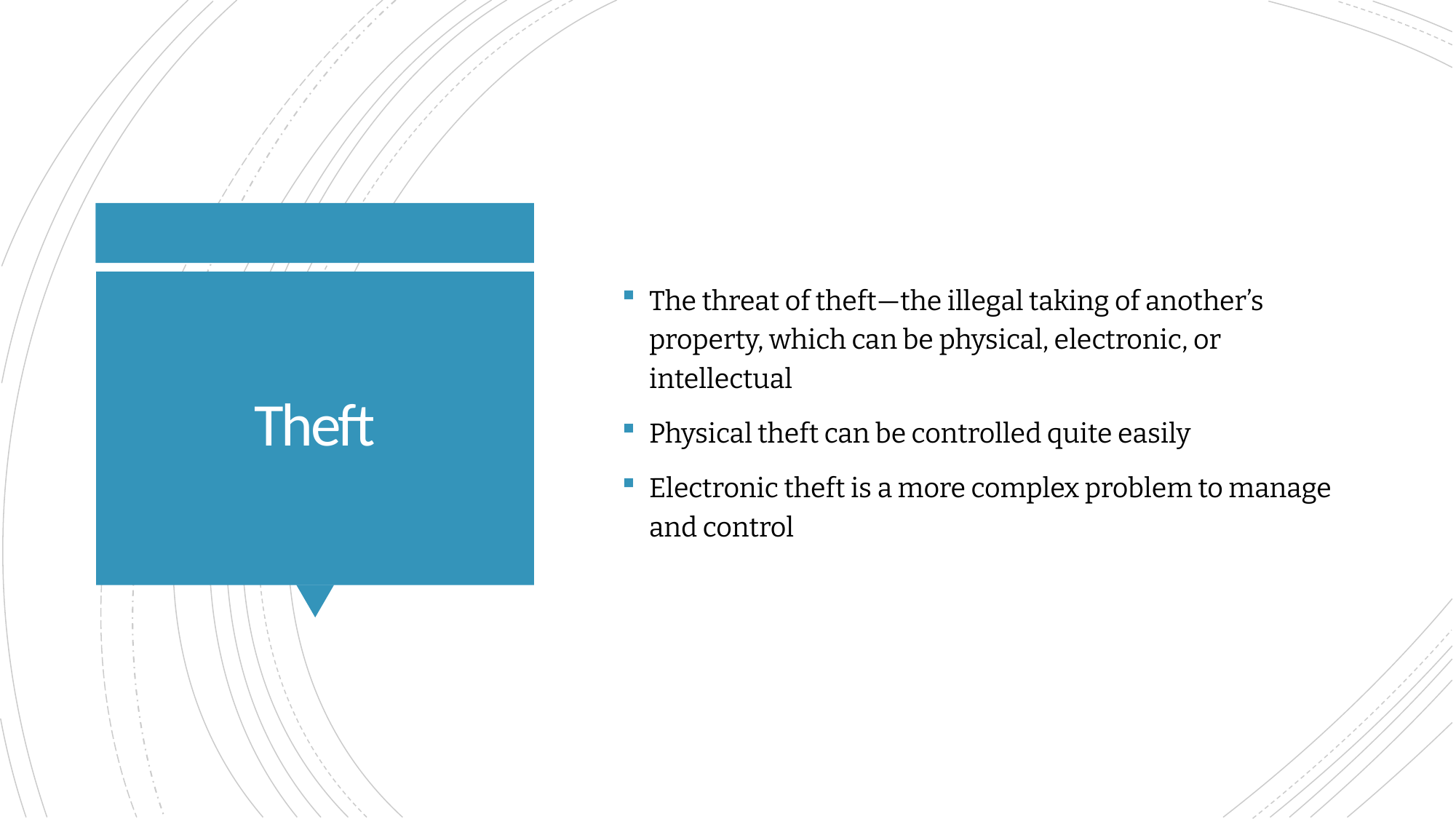

The threat of theft—the illegal taking of another’s property, which can be physical, electronic, or intellectual
Physical theft can be controlled quite easily
Electronic theft is a more complex problem to manage and control
# Theft